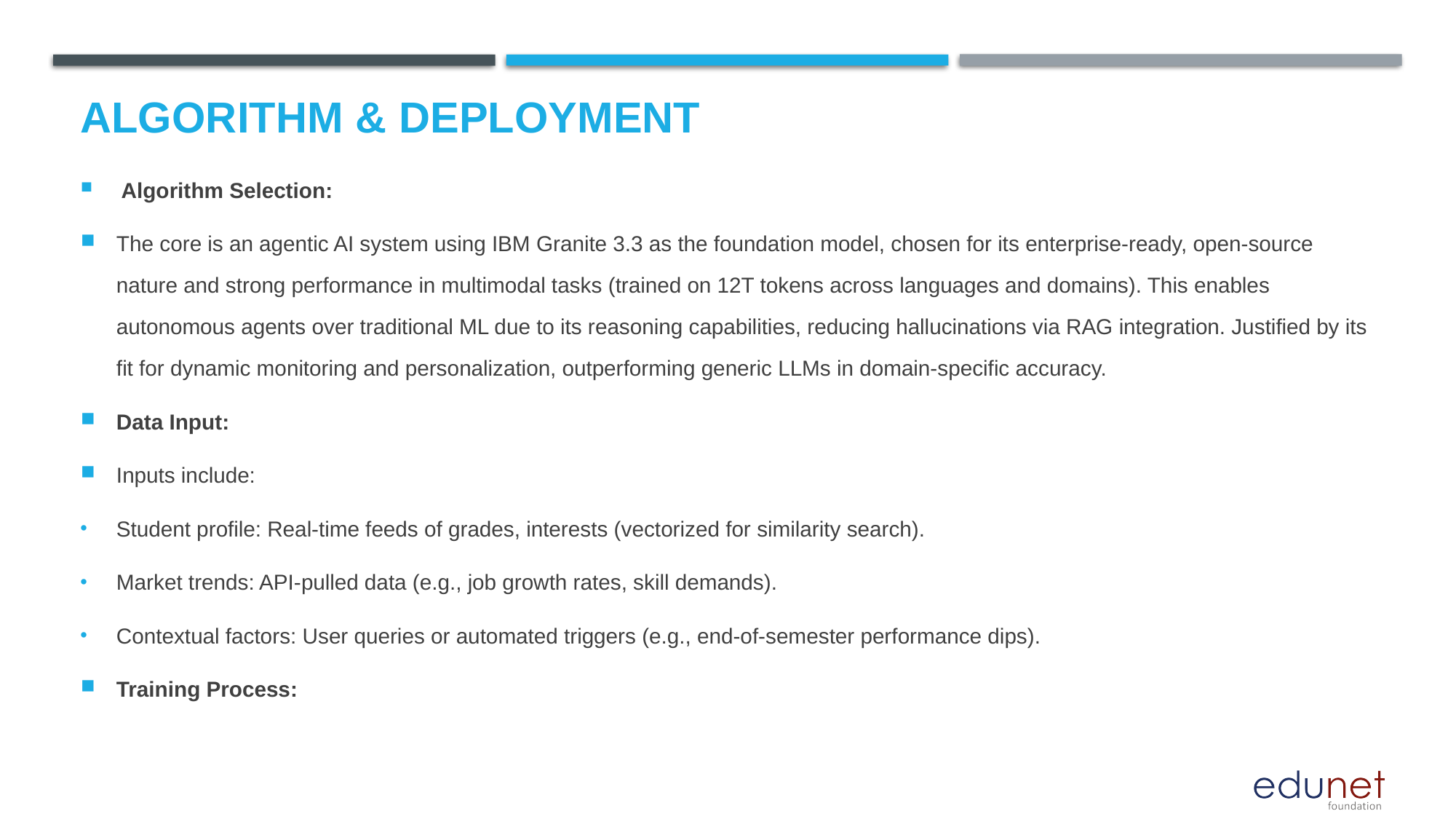

# Algorithm & Deployment
 Algorithm Selection:
The core is an agentic AI system using IBM Granite 3.3 as the foundation model, chosen for its enterprise-ready, open-source nature and strong performance in multimodal tasks (trained on 12T tokens across languages and domains). This enables autonomous agents over traditional ML due to its reasoning capabilities, reducing hallucinations via RAG integration. Justified by its fit for dynamic monitoring and personalization, outperforming generic LLMs in domain-specific accuracy.
Data Input:
Inputs include:
Student profile: Real-time feeds of grades, interests (vectorized for similarity search).
Market trends: API-pulled data (e.g., job growth rates, skill demands).
Contextual factors: User queries or automated triggers (e.g., end-of-semester performance dips).
Training Process: